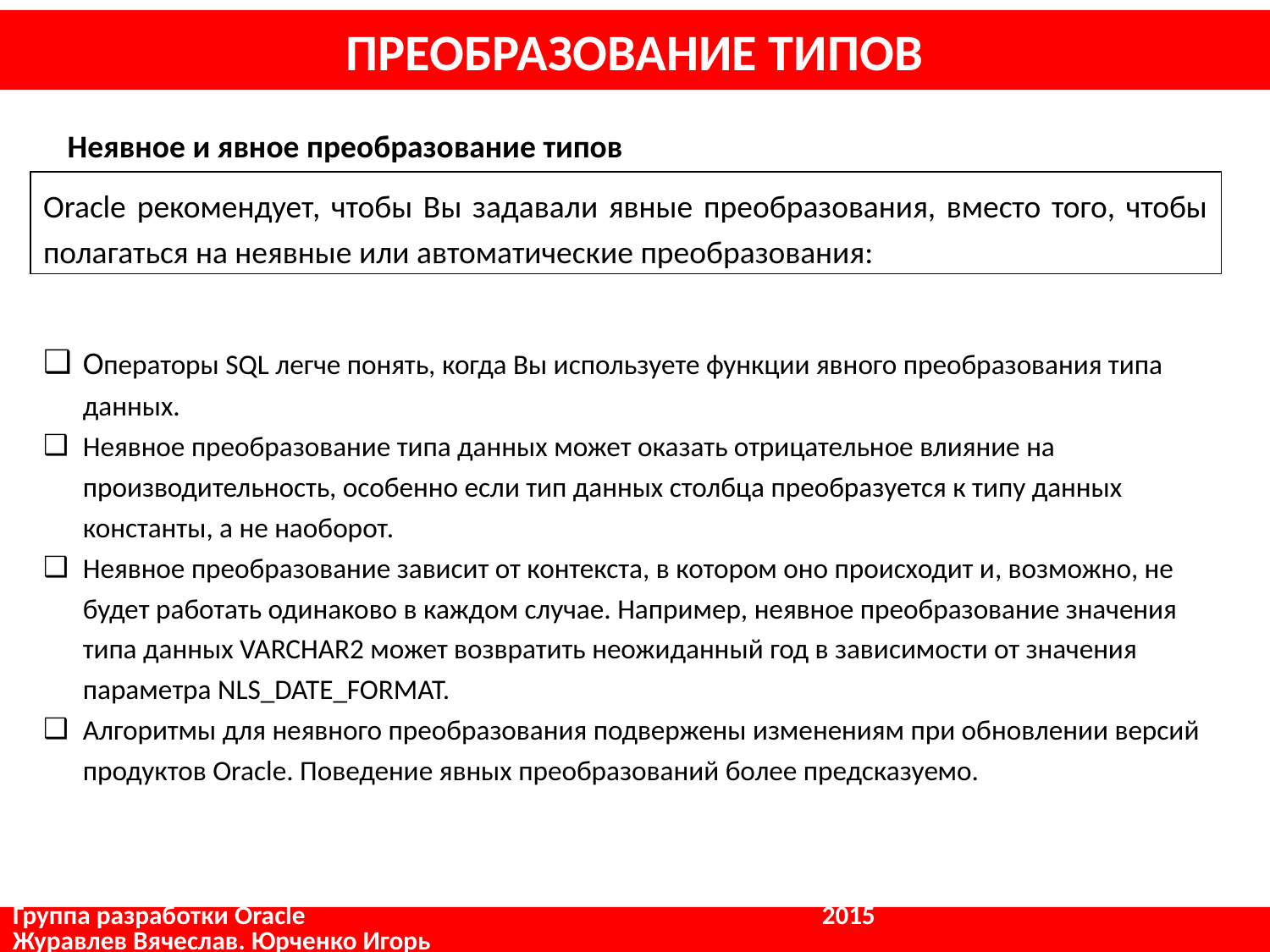

# ПРЕОБРАЗОВАНИЕ ТИПОВ
Неявное и явное преобразование типов
Oracle рекомендует, чтобы Вы задавали явные преобразования, вместо того, чтобы полагаться на неявные или автоматические преобразования:
Операторы SQL легче понять, когда Вы используете функции явного преобразования типа данных.
Неявное преобразование типа данных может оказать отрицательное влияние на производительность, особенно если тип данных столбца преобразуется к типу данных константы, а не наоборот.
Неявное преобразование зависит от контекста, в котором оно происходит и, возможно, не будет работать одинаково в каждом случае. Например, неявное преобразование значения типа данных VARCHAR2 может возвратить неожиданный год в зависимости от значения параметра NLS_DATE_FORMAT.
Алгоритмы для неявного преобразования подвержены изменениям при обновлении версий продуктов Oracle. Поведение явных преобразований более предсказуемо.

Группа разработки Oracle				        2015			          Журавлев Вячеслав. Юрченко Игорь